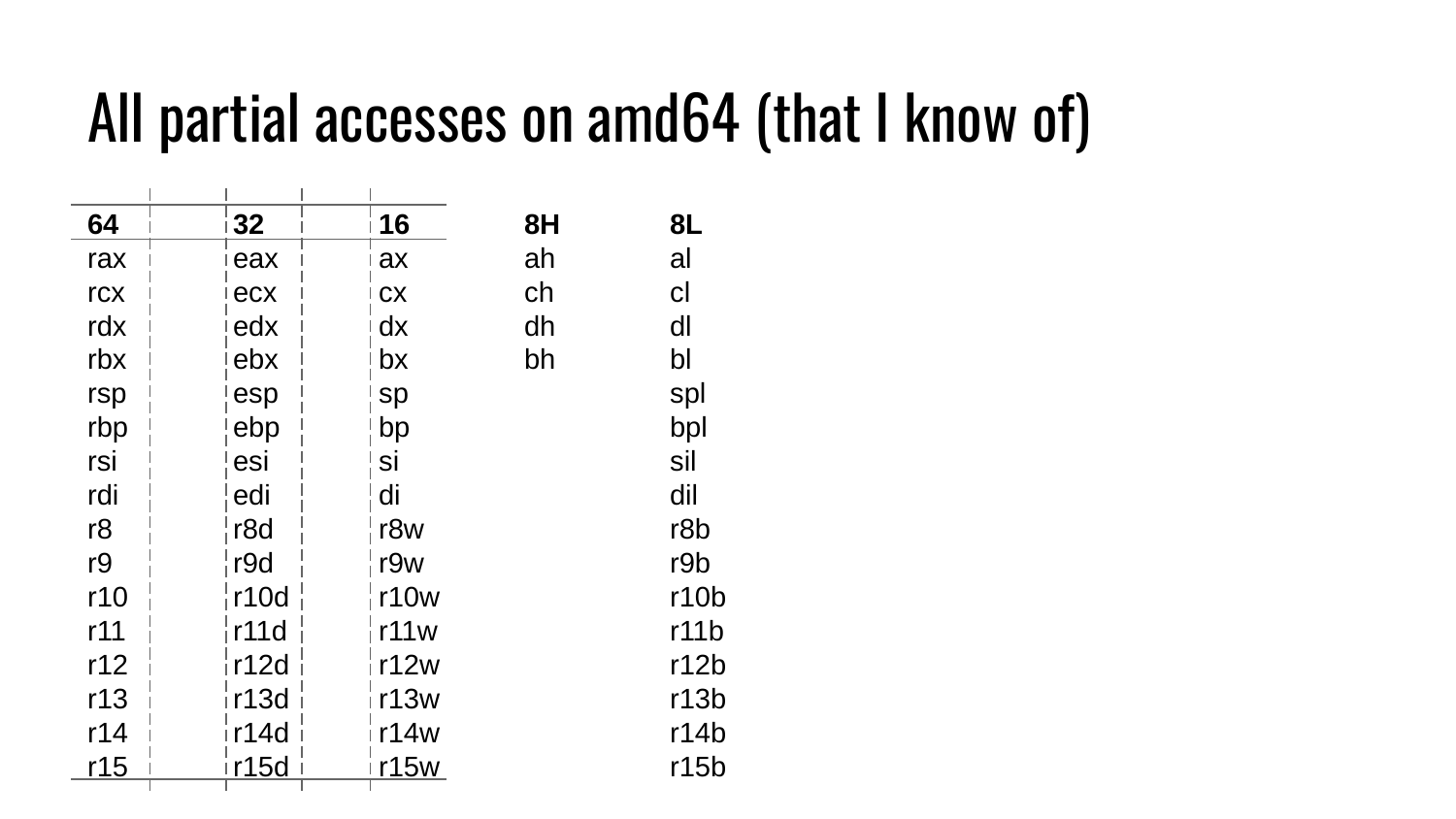

# All partial accesses on amd64 (that I know of)
64	32	16	8H	8L
rax	eax	ax	ah	al
rcx	ecx	cx	ch	cl
rdx	edx	dx	dh	dl
rbx	ebx	bx	bh	bl
rsp	esp	sp		spl
rbp	ebp	bp		bpl
rsi	esi	si		sil
rdi	edi	di		dil
r8	r8d	r8w		r8b
r9	r9d	r9w		r9b
r10	r10d	r10w		r10b
r11	r11d	r11w		r11b
r12	r12d	r12w		r12b
r13	r13d	r13w		r13b
r14	r14d	r14w		r14b
r15	r15d	r15w		r15b